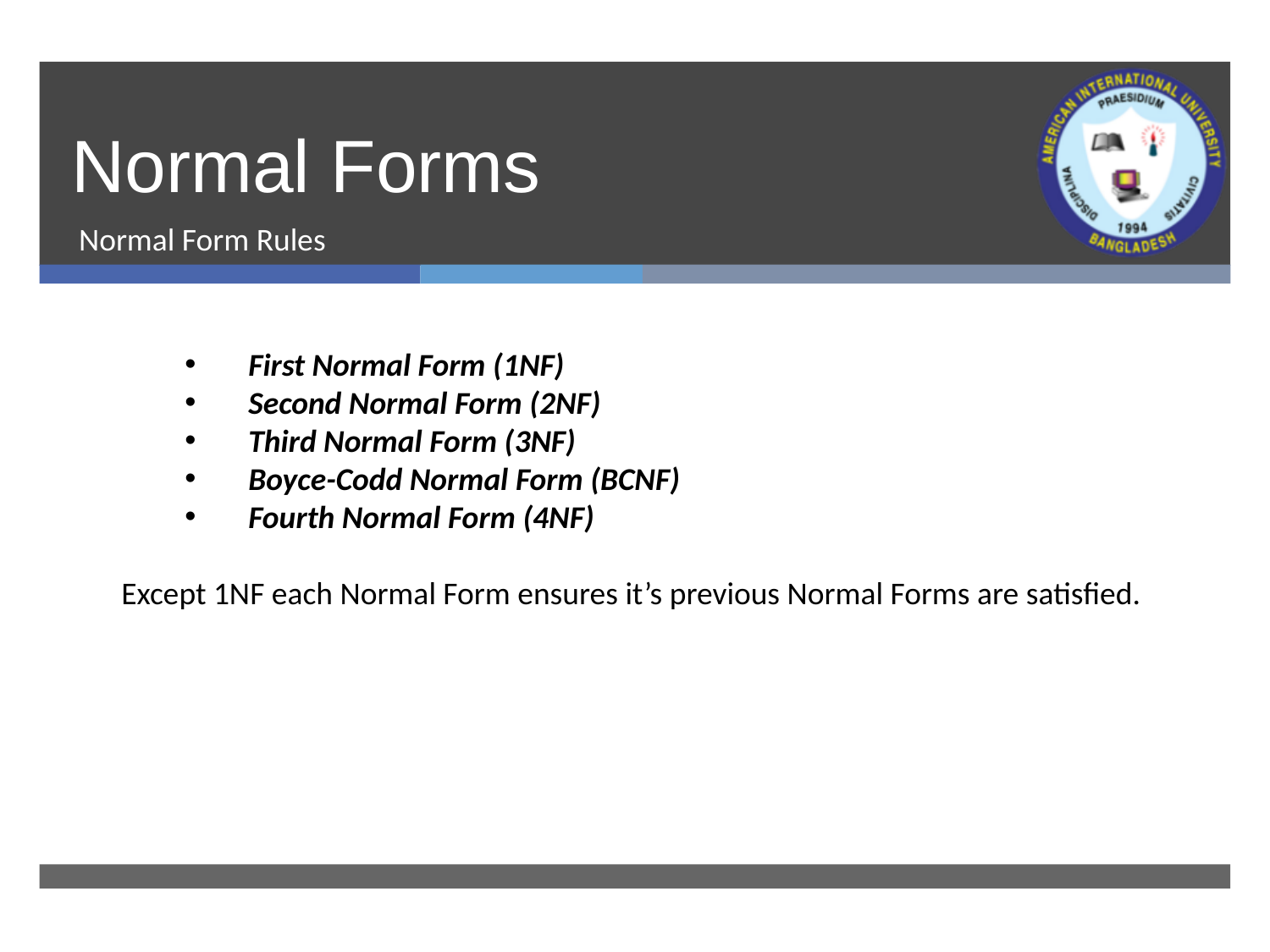

# Normal Forms
Normal Form Rules
First Normal Form (1NF)
Second Normal Form (2NF)
Third Normal Form (3NF)
Boyce-Codd Normal Form (BCNF)
Fourth Normal Form (4NF)

Except 1NF each Normal Form ensures it’s previous Normal Forms are satisfied.